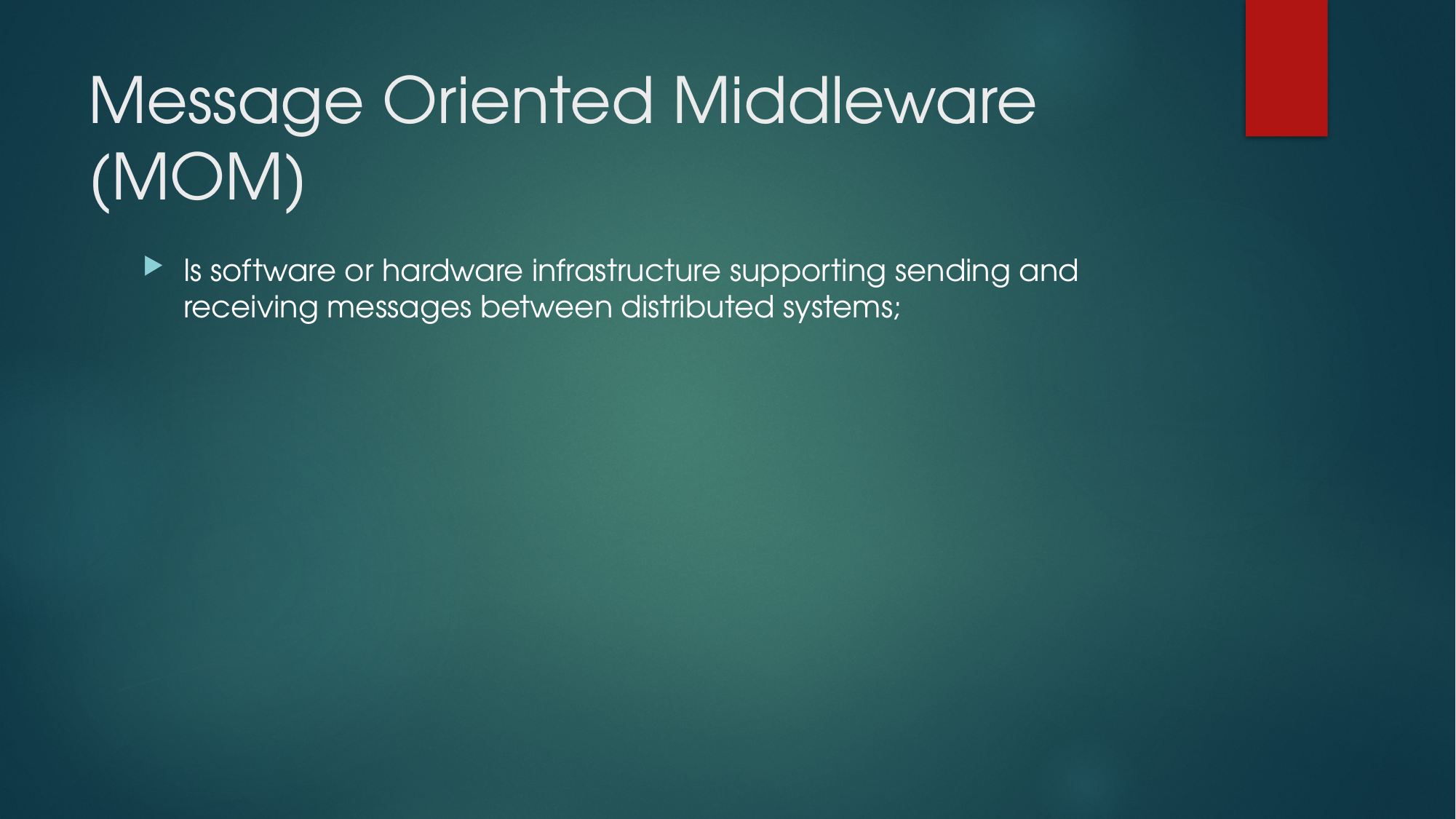

# Message Oriented Middleware (MOM)
Is software or hardware infrastructure supporting sending and receiving messages between distributed systems;